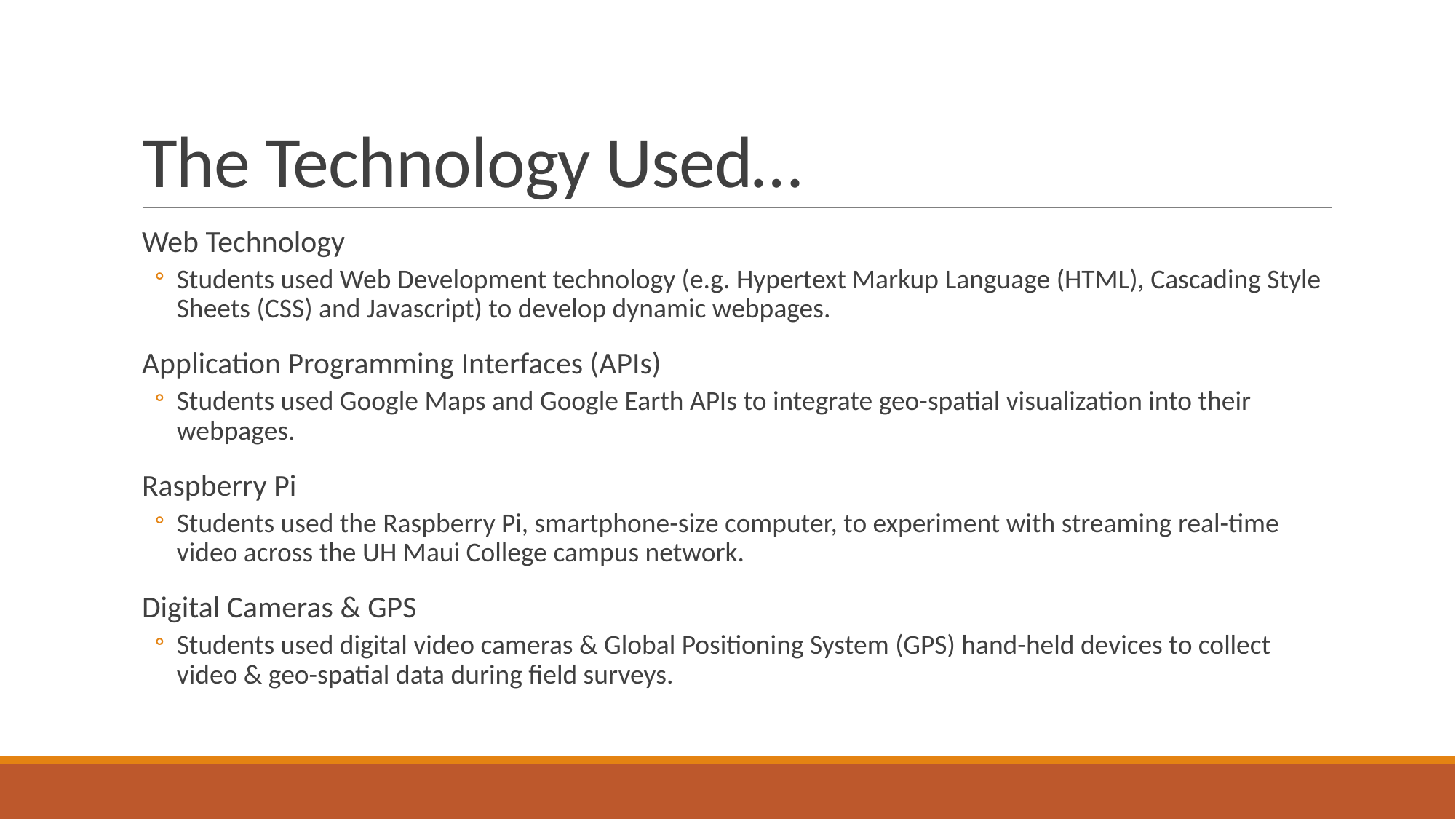

# The Technology Used…
Web Technology
Students used Web Development technology (e.g. Hypertext Markup Language (HTML), Cascading Style Sheets (CSS) and Javascript) to develop dynamic webpages.
Application Programming Interfaces (APIs)
Students used Google Maps and Google Earth APIs to integrate geo-spatial visualization into their webpages.
Raspberry Pi
Students used the Raspberry Pi, smartphone-size computer, to experiment with streaming real-time video across the UH Maui College campus network.
Digital Cameras & GPS
Students used digital video cameras & Global Positioning System (GPS) hand-held devices to collect video & geo-spatial data during field surveys.